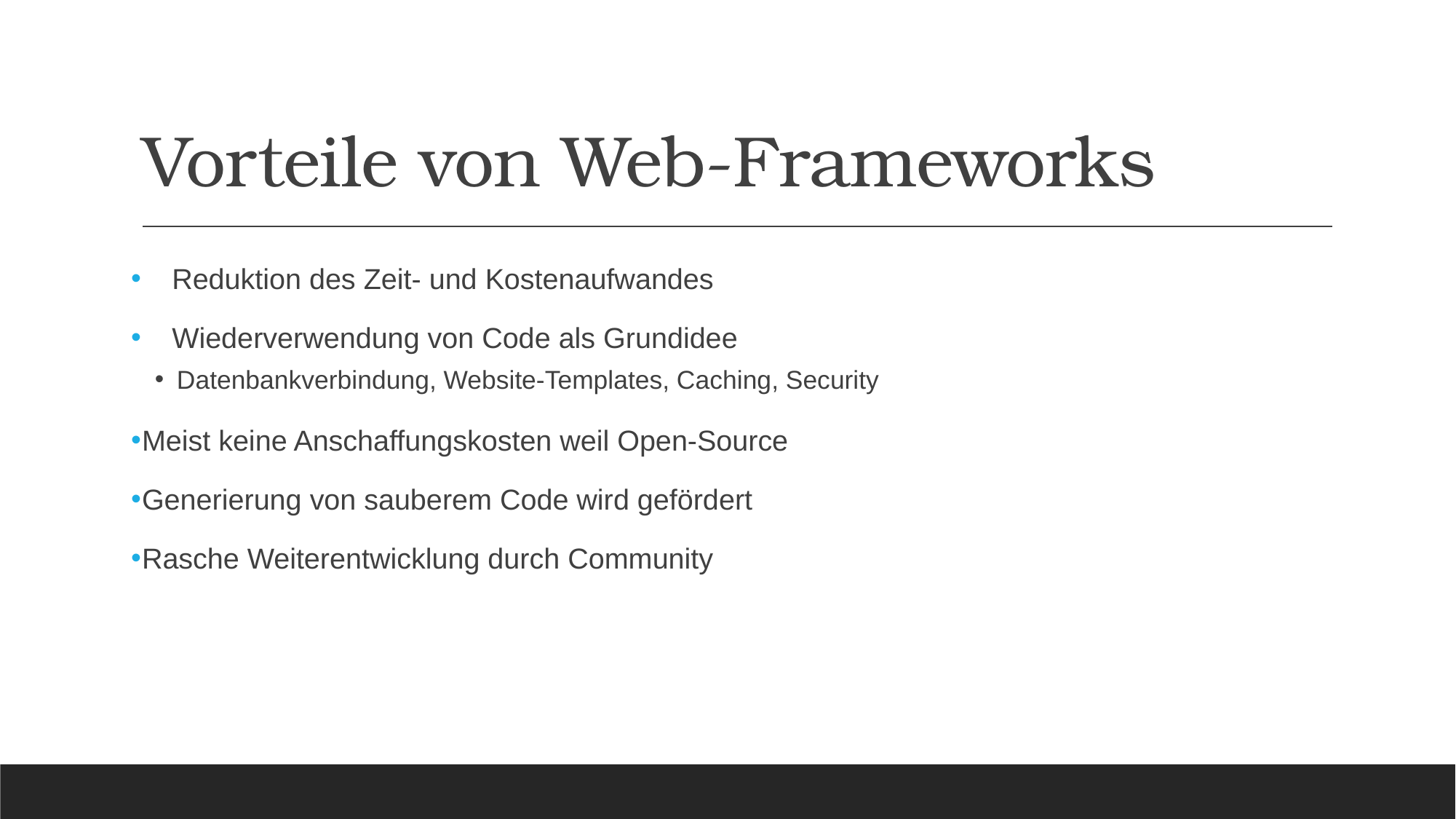

# Vorteile von Web-Frameworks
Reduktion des Zeit- und Kostenaufwandes
Wiederverwendung von Code als Grundidee
Datenbankverbindung, Website-Templates, Caching, Security
Meist keine Anschaffungskosten weil Open-Source
Generierung von sauberem Code wird gefördert
Rasche Weiterentwicklung durch Community